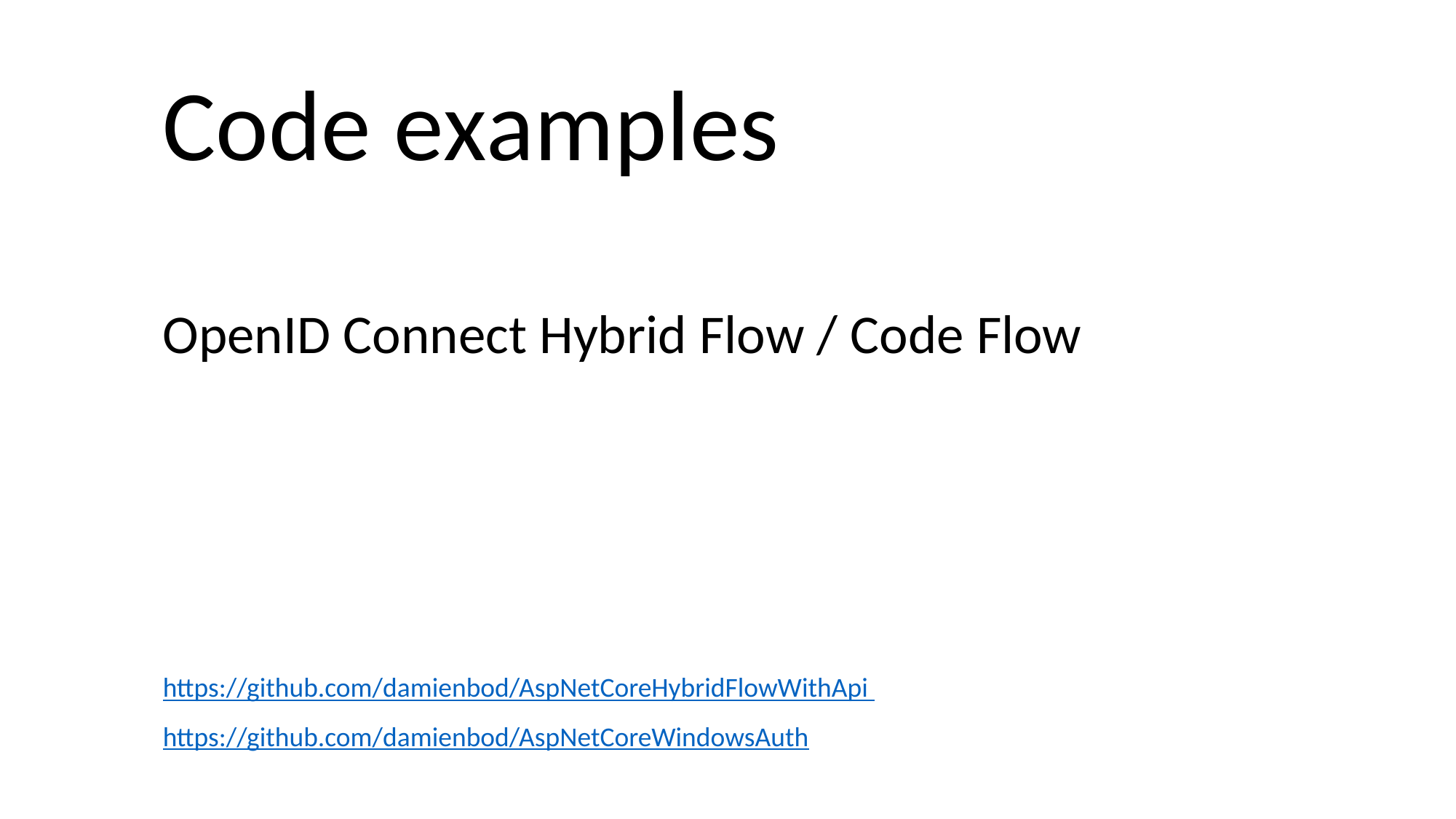

Code examples
OpenID Connect Hybrid Flow / Code Flow
# https://github.com/damienbod/AspNetCoreHybridFlowWithApi https://github.com/damienbod/AspNetCoreWindowsAuth